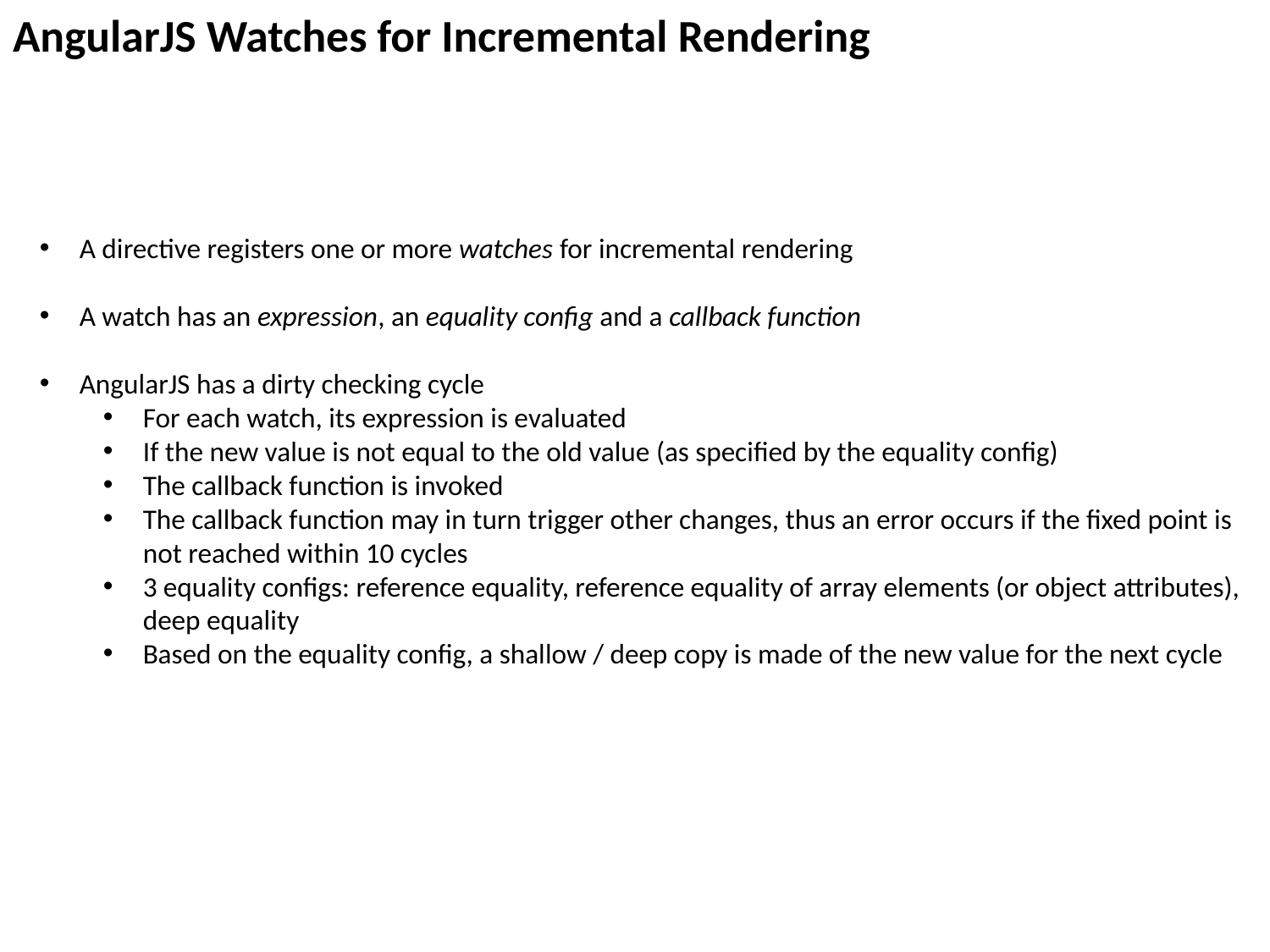

# AngularJS Watches for Incremental Rendering
A directive registers one or more watches for incremental rendering
A watch has an expression, an equality config and a callback function
AngularJS has a dirty checking cycle
For each watch, its expression is evaluated
If the new value is not equal to the old value (as specified by the equality config)
The callback function is invoked
The callback function may in turn trigger other changes, thus an error occurs if the fixed point is not reached within 10 cycles
3 equality configs: reference equality, reference equality of array elements (or object attributes), deep equality
Based on the equality config, a shallow / deep copy is made of the new value for the next cycle